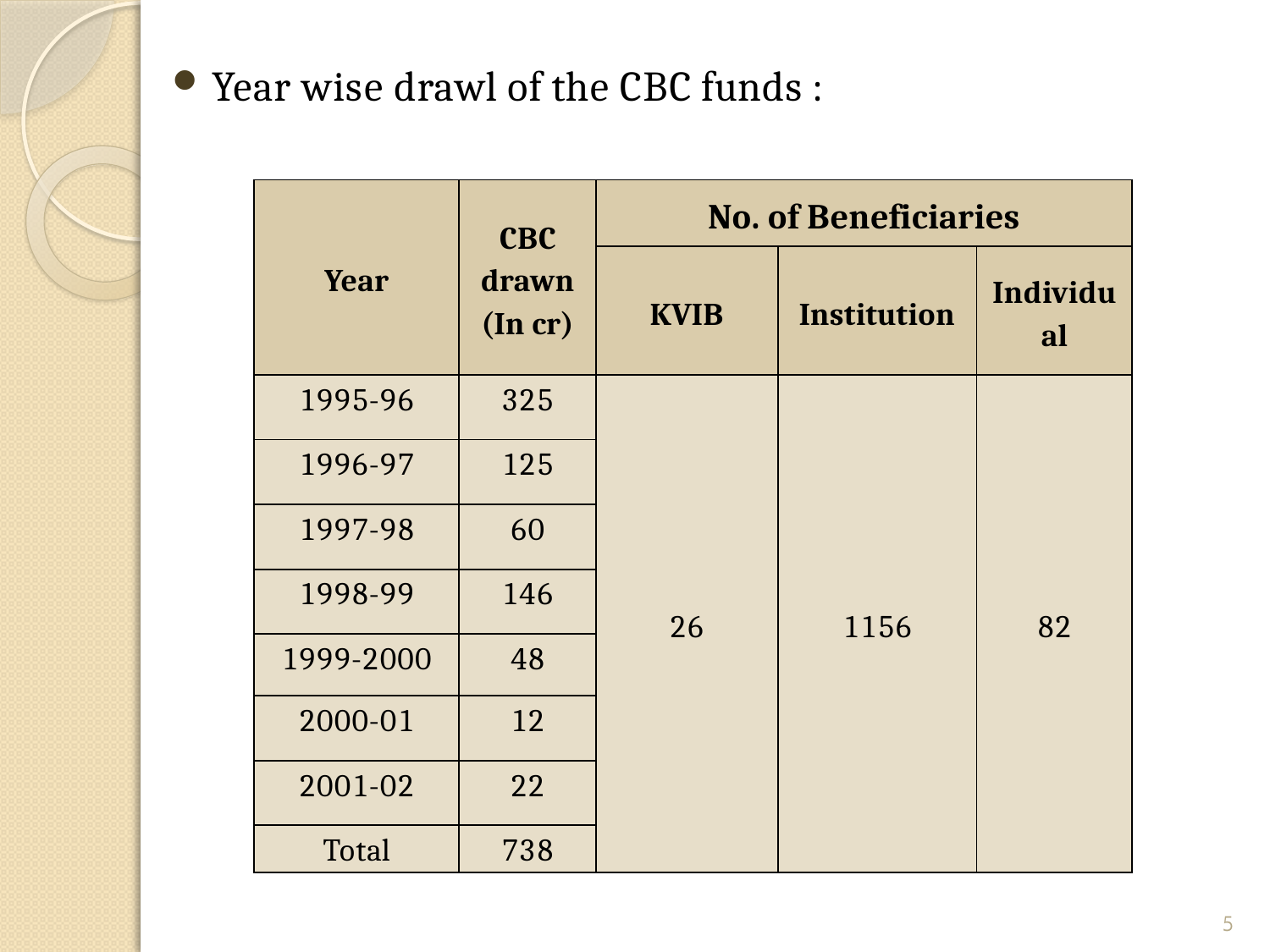

Year wise drawl of the CBC funds :

| Year | CBC drawn (In cr) | No. of Beneficiaries |  |  |
| --- | --- | --- | --- | --- |
|  |  | KVIB | Institution | Individual |
| 1995-96 | 325 | 26 | 1156 | 82 |
| 1996-97 | 125 |  |  |  |
| 1997-98 | 60 |  |  |  |
| 1998-99 | 146 |  |  |  |
| 1999-2000 | 48 |  |  |  |
| 2000-01 | 12 |  |  |  |
| 2001-02 | 22 |  |  |  |
| Total | 738 |  |  |  |
5